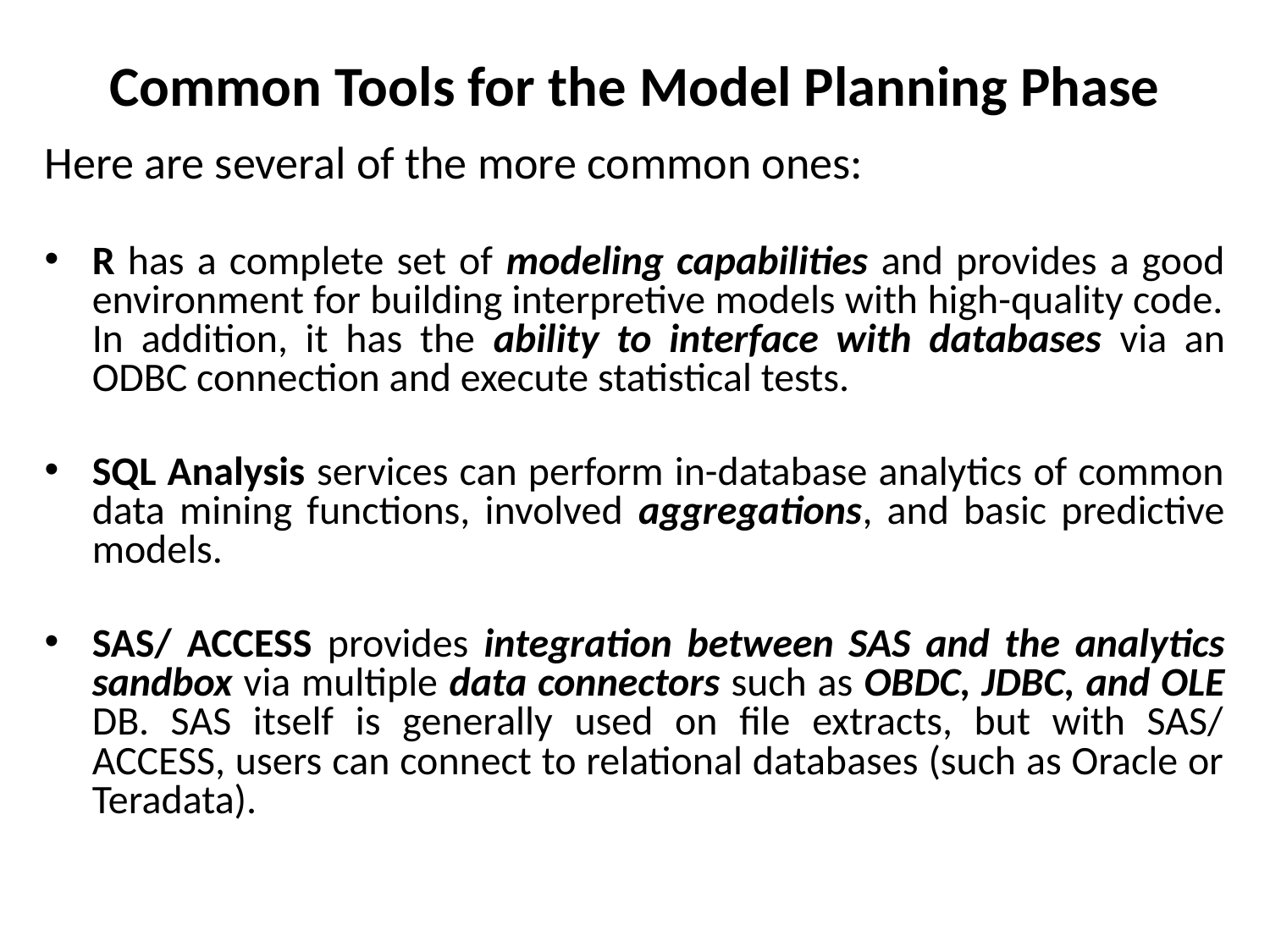

# Common Tools for the Model Planning Phase
Here are several of the more common ones:

R has a complete set of modeling capabilities and provides a good environment for building interpretive models with high-quality code. In addition, it has the ability to interface with databases via an ODBC connection and execute statistical tests.

SQL Analysis services can perform in-database analytics of common data mining functions, involved aggregations, and basic predictive models.

SAS/ ACCESS provides integration between SAS and the analytics sandbox via multiple data connectors such as OBDC, JDBC, and OLE DB. SAS itself is generally used on file extracts, but with SAS/ ACCESS, users can connect to relational databases (such as Oracle or Teradata).